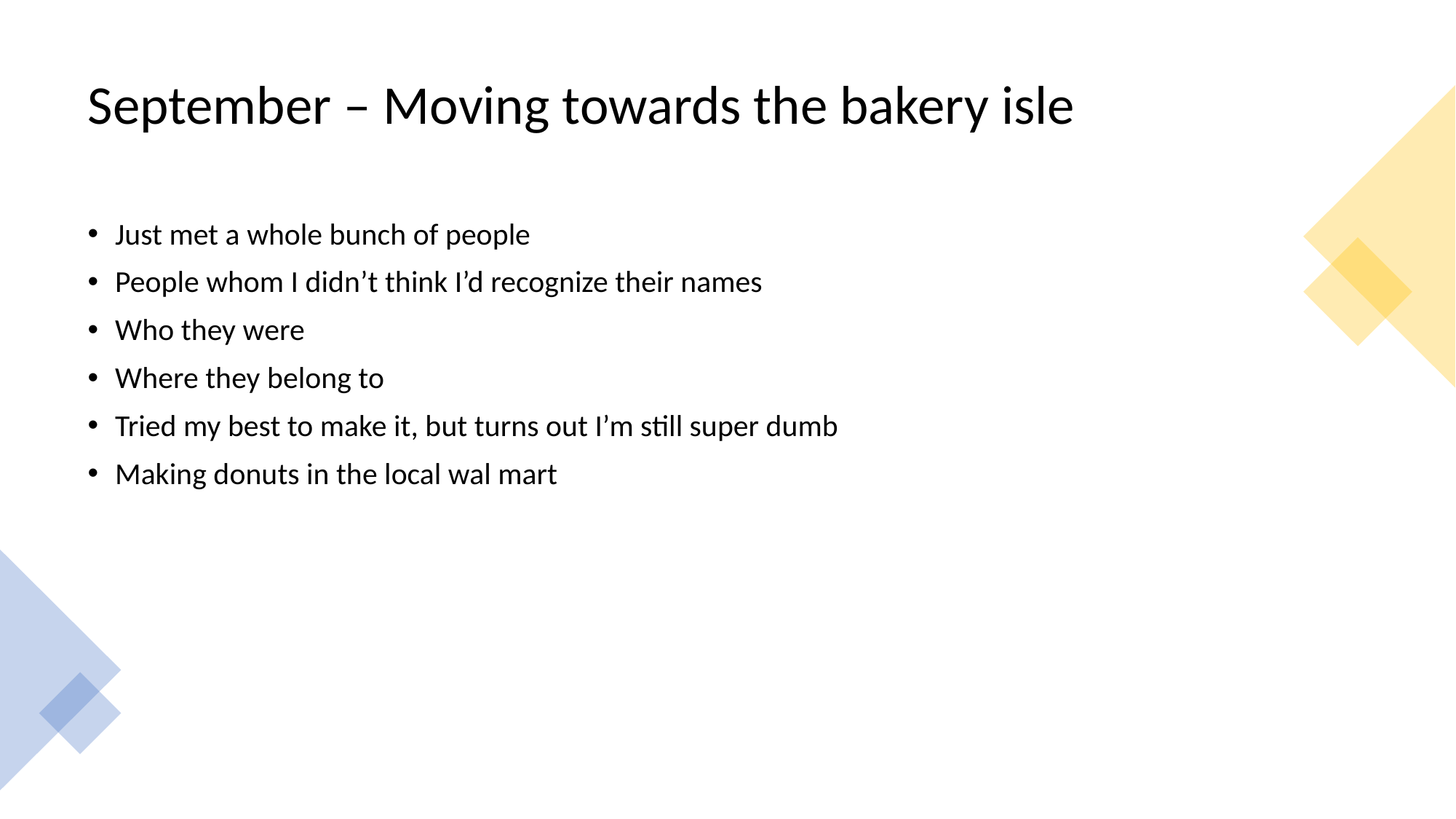

# September – Moving towards the bakery isle

Just met a whole bunch of people
People whom I didn’t think I’d recognize their names
Who they were
Where they belong to
Tried my best to make it, but turns out I’m still super dumb
Making donuts in the local wal mart